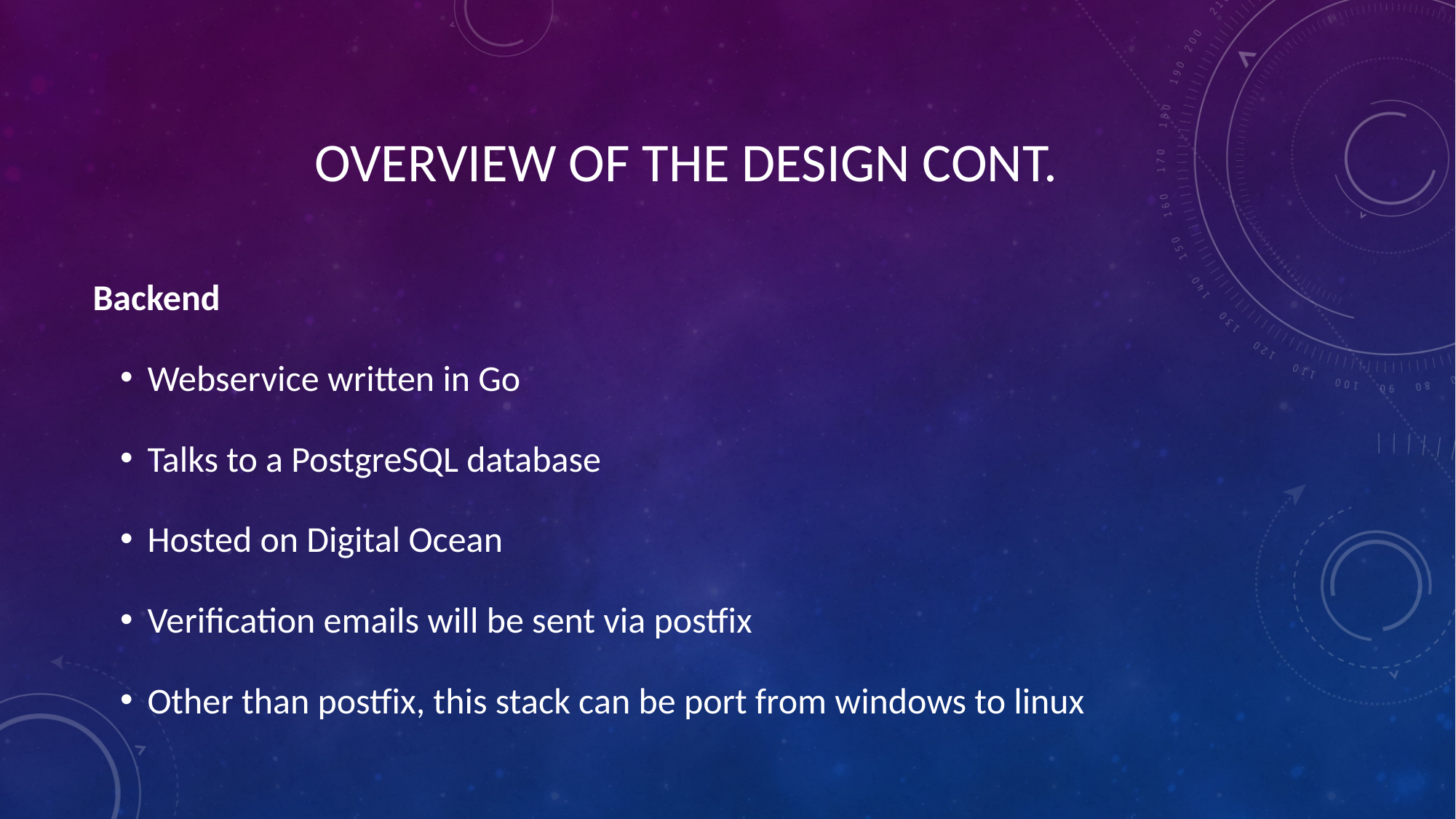

# OVERVIEW OF THE DESIGN CONT.
Backend
Webservice written in Go
Talks to a PostgreSQL database
Hosted on Digital Ocean
Verification emails will be sent via postfix
Other than postfix, this stack can be port from windows to linux